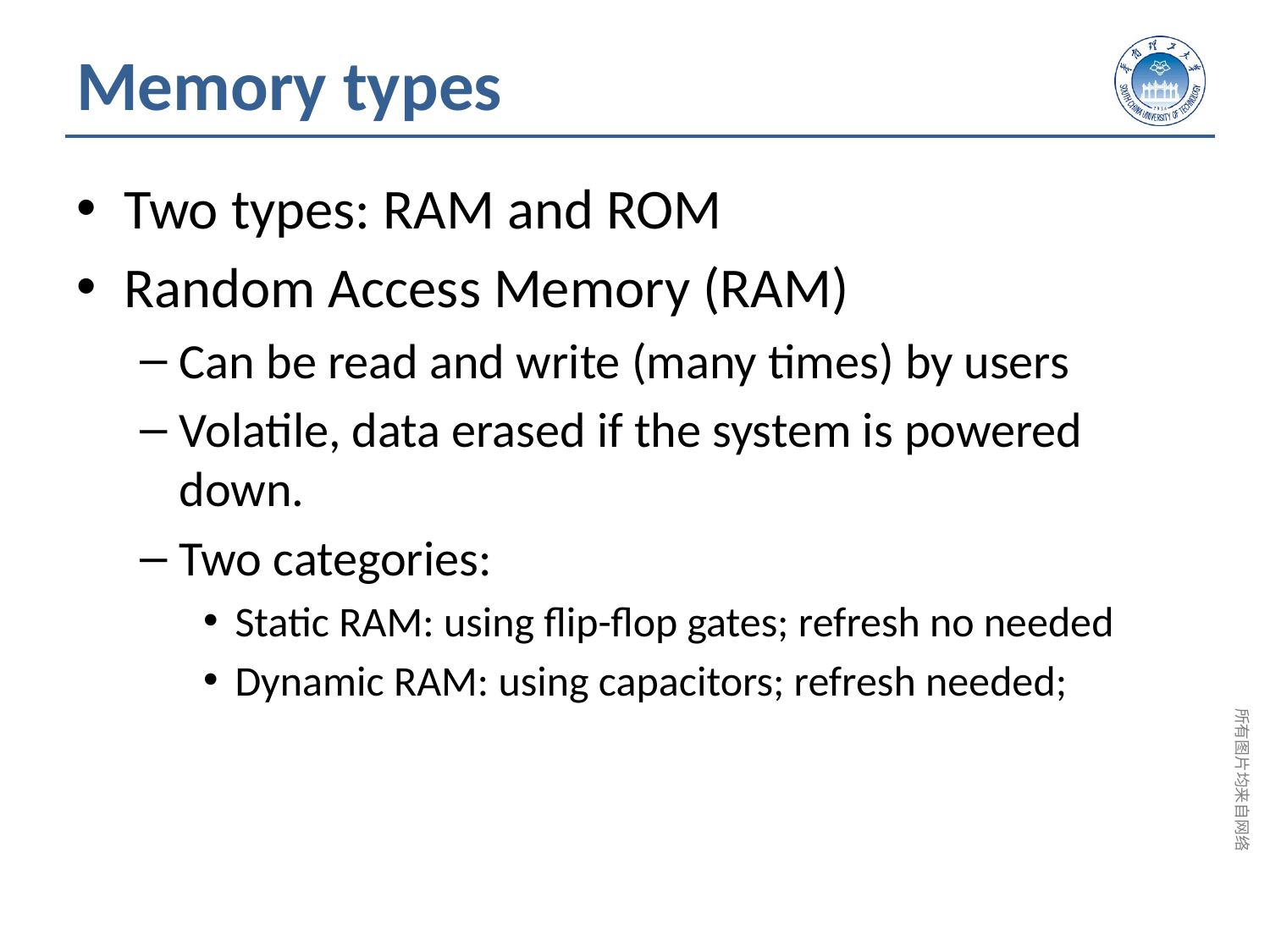

# Memory types
Two types: RAM and ROM
Random Access Memory (RAM)
Can be read and write (many times) by users
Volatile, data erased if the system is powered down.
Two categories:
Static RAM: using flip-flop gates; refresh no needed
Dynamic RAM: using capacitors; refresh needed;